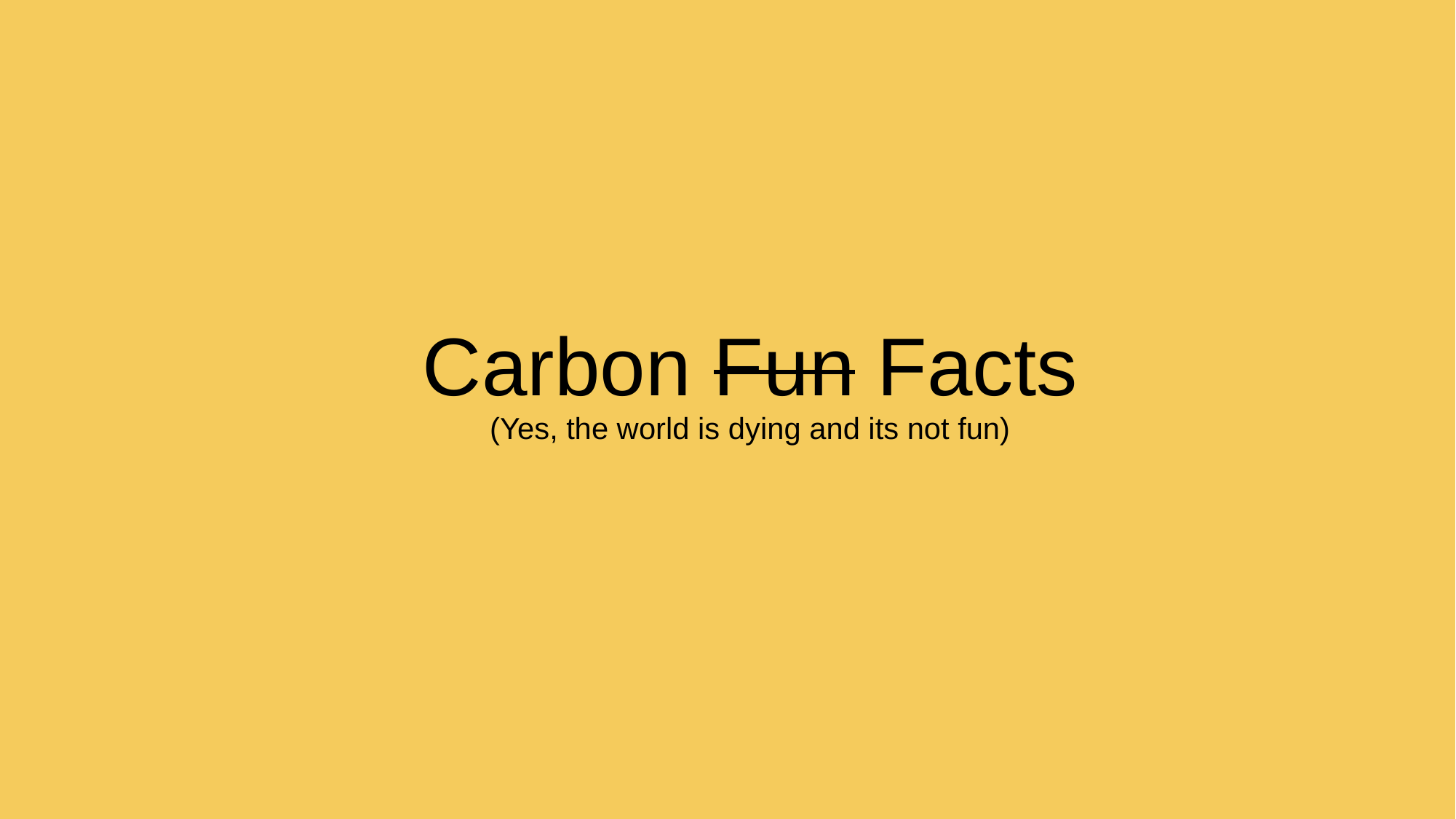

# Carbon Fun Facts (Yes, the world is dying and its not fun)